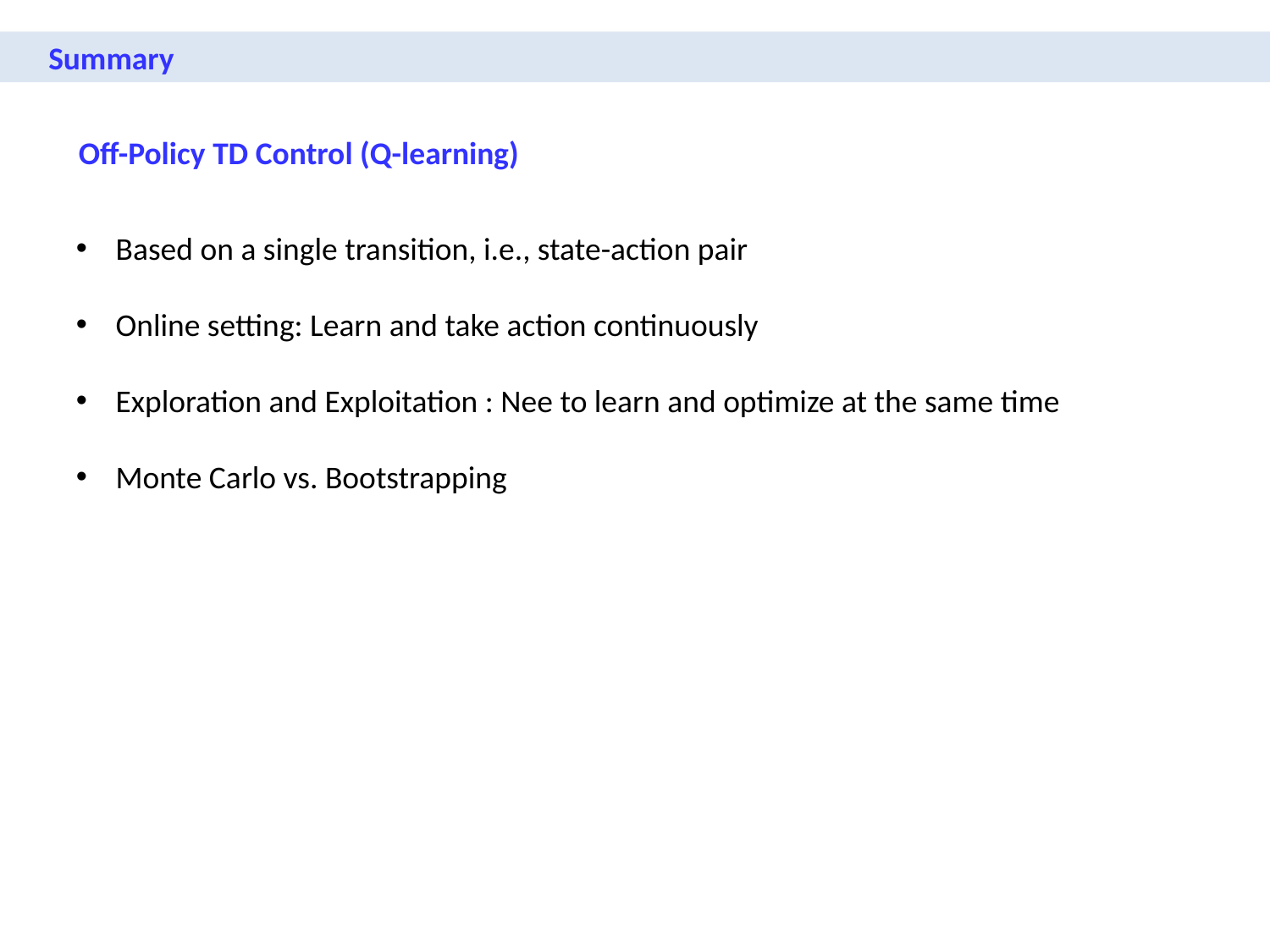

Summary
Off-Policy TD Control (Q-learning)
Based on a single transition, i.e., state-action pair

Online setting: Learn and take action continuously

Exploration and Exploitation : Nee to learn and optimize at the same time

Monte Carlo vs. Bootstrapping